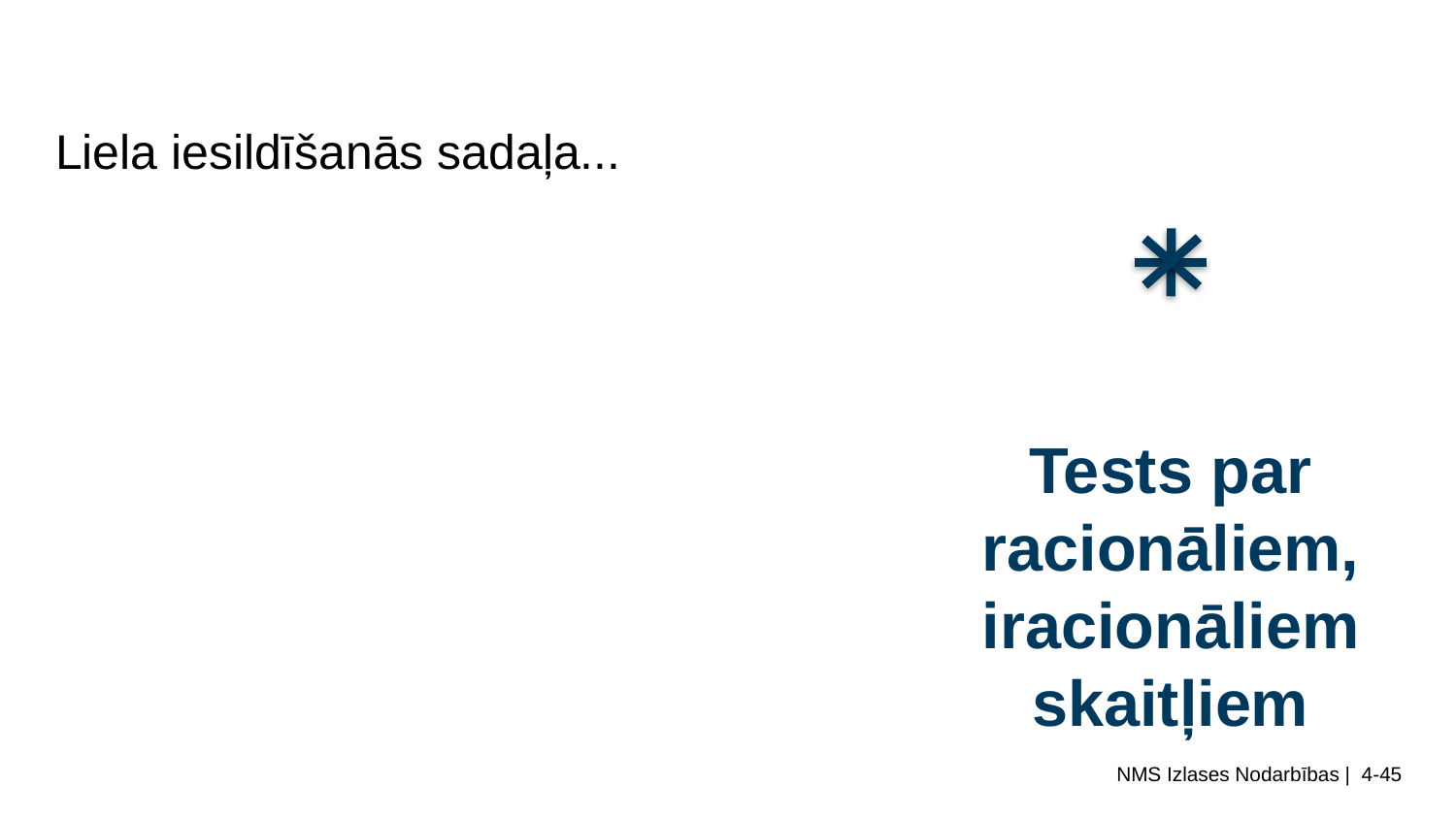

Liela iesildīšanās sadaļa...
# Tests par racionāliem, iracionāliem skaitļiem